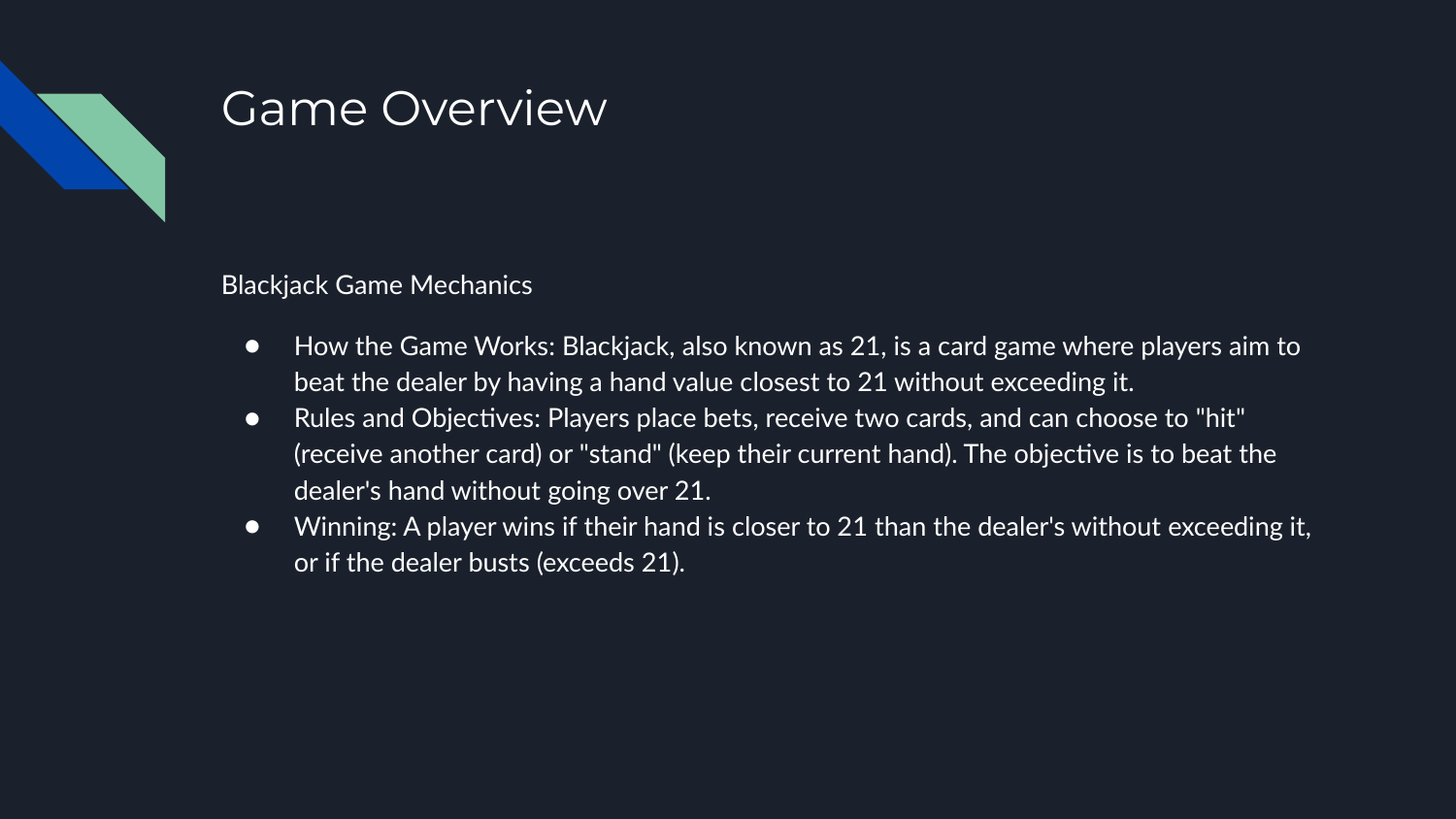

# Game Overview
Blackjack Game Mechanics
How the Game Works: Blackjack, also known as 21, is a card game where players aim to beat the dealer by having a hand value closest to 21 without exceeding it.
Rules and Objectives: Players place bets, receive two cards, and can choose to "hit" (receive another card) or "stand" (keep their current hand). The objective is to beat the dealer's hand without going over 21.
Winning: A player wins if their hand is closer to 21 than the dealer's without exceeding it, or if the dealer busts (exceeds 21).